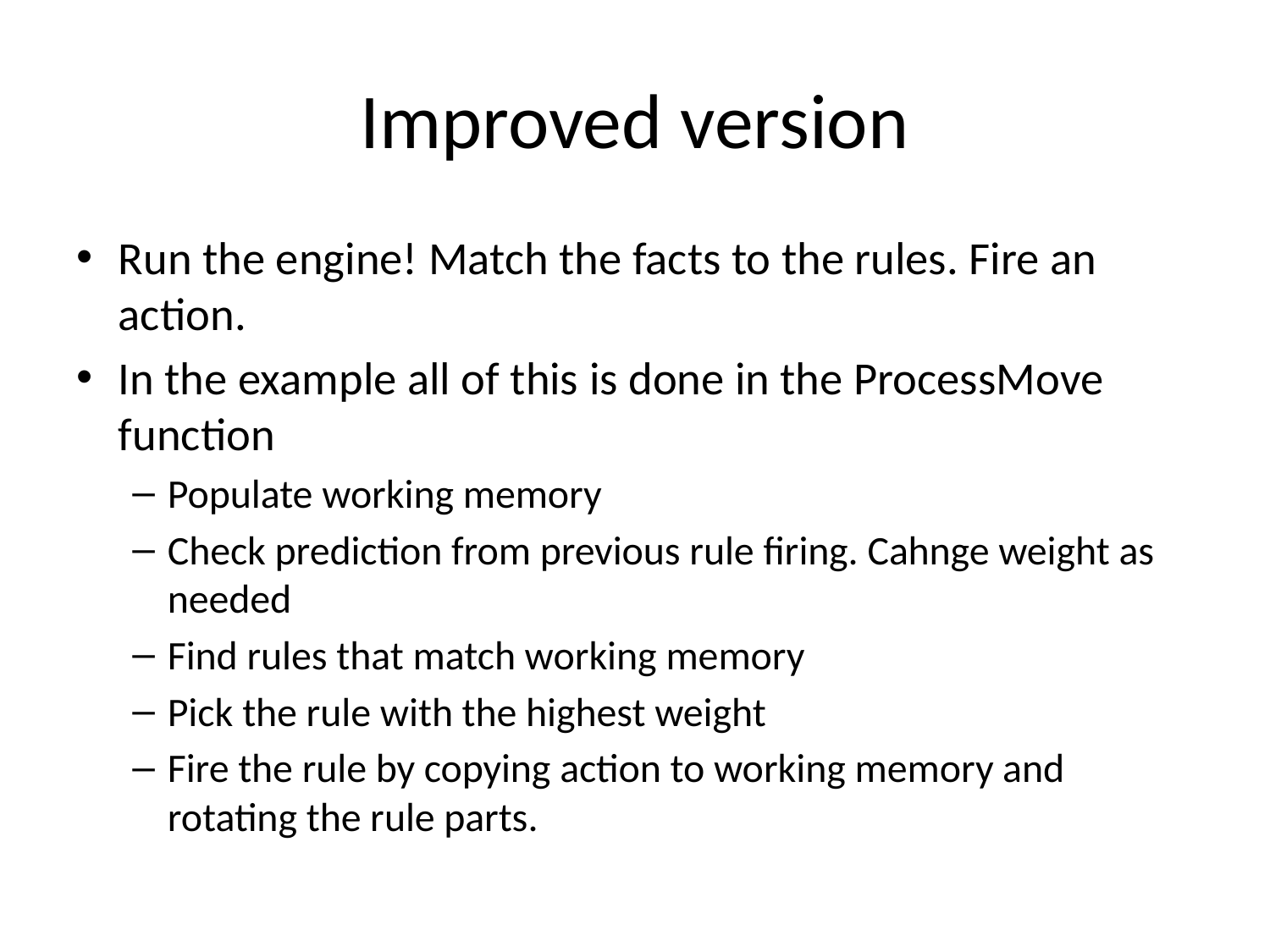

# Improved version
Run the engine! Match the facts to the rules. Fire an action.
In the example all of this is done in the ProcessMove function
Populate working memory
Check prediction from previous rule firing. Cahnge weight as needed
Find rules that match working memory
Pick the rule with the highest weight
Fire the rule by copying action to working memory and rotating the rule parts.